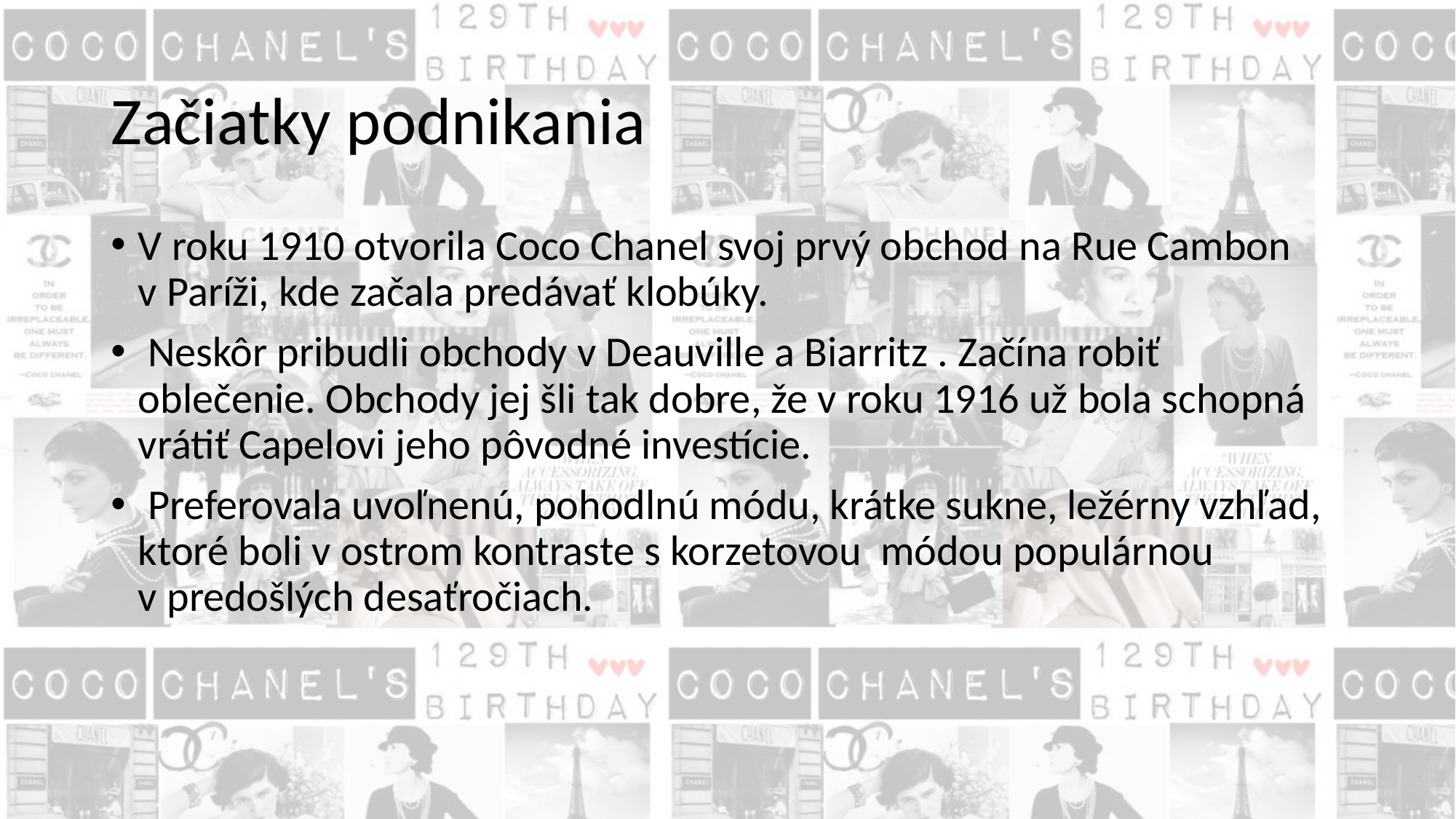

# Začiatky podnikania
V roku 1910 otvorila Coco Chanel svoj prvý obchod na Rue Cambon v Paríži, kde začala predávať klobúky.
 Neskôr pribudli obchody v Deauville a Biarritz . Začína robiť oblečenie. Obchody jej šli tak dobre, že v roku 1916 už bola schopná vrátiť Capelovi jeho pôvodné investície.
 Preferovala uvoľnenú, pohodlnú módu, krátke sukne, ležérny vzhľad, ktoré boli v ostrom kontraste s korzetovou  módou populárnou v predošlých desaťročiach.